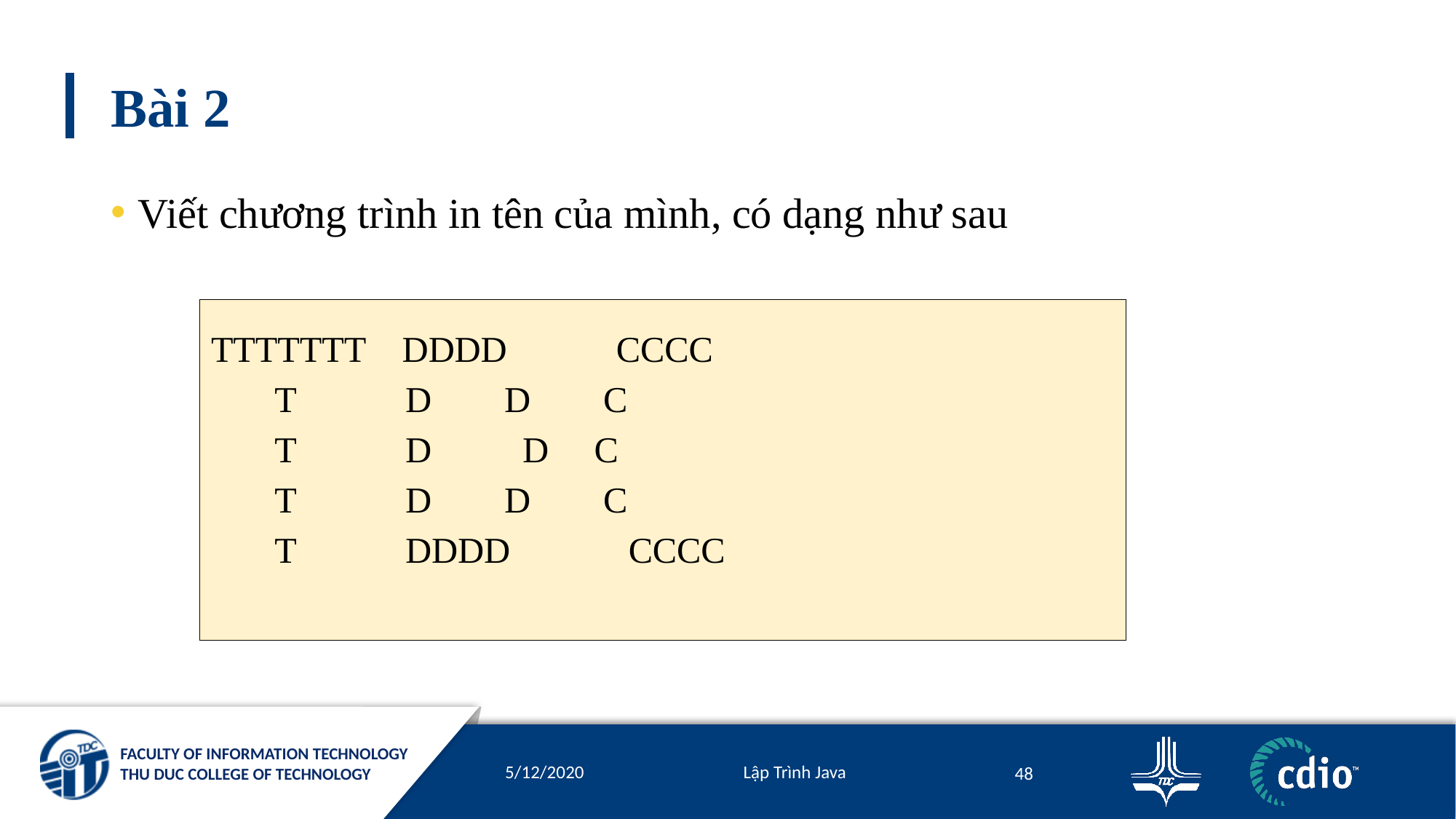

# Bài 2
Viết chương trình in tên của mình, có dạng như sau
TTTTTTT    DDDD            CCCC
       T            D        D        C
       T            D          D     C
       T            D        D        C
       T            DDDD             CCCC